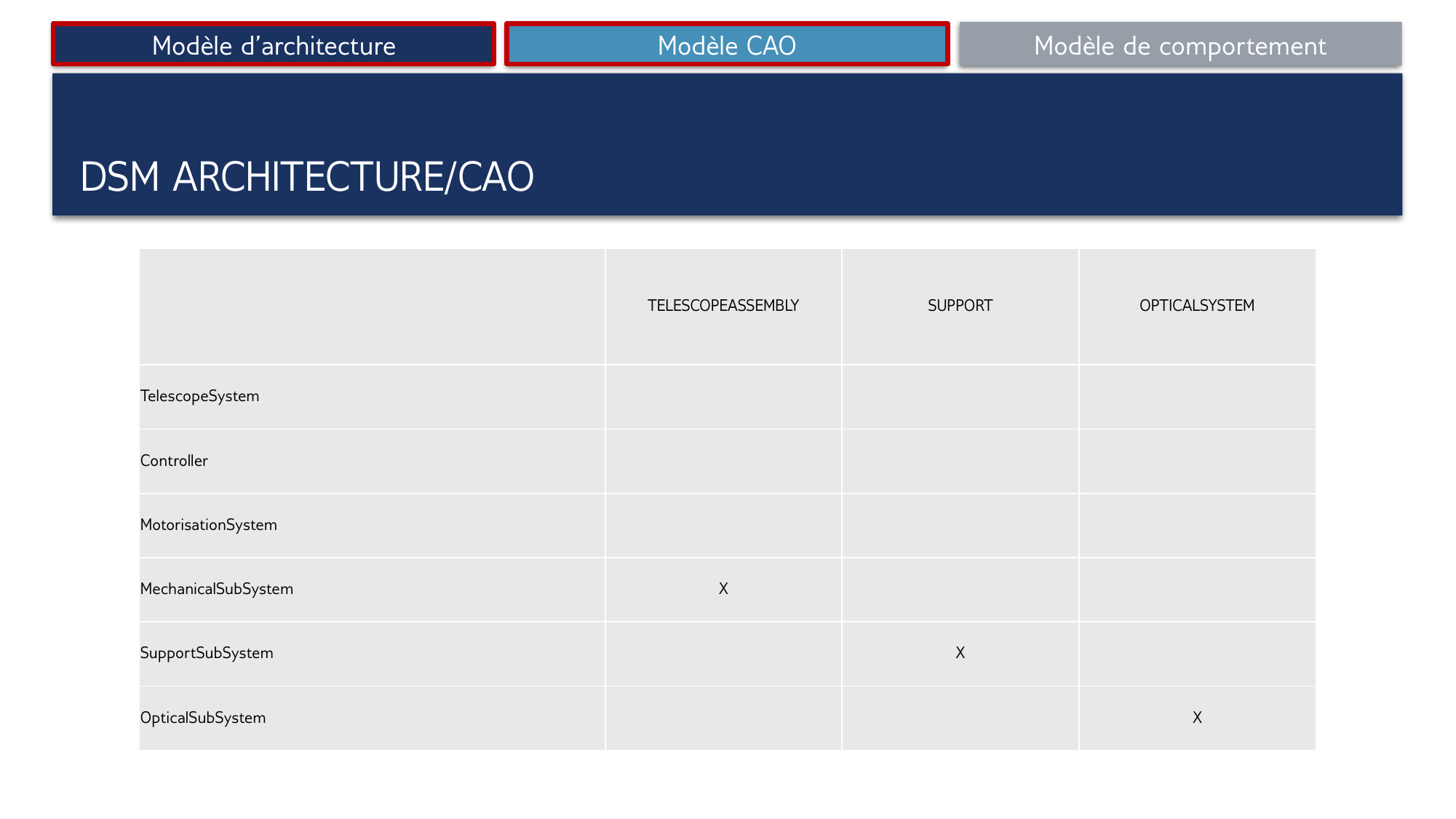

# DSM Architecture/CAO
|  | TELESCOPEASSEMBLY | SUPPORT | OPTICALSYSTEM |
| --- | --- | --- | --- |
| TelescopeSystem |  |  |  |
| Controller |  |  |  |
| MotorisationSystem |  |  |  |
| MechanicalSubSystem | X |  |  |
| SupportSubSystem |  | X |  |
| OpticalSubSystem |  |  | X |